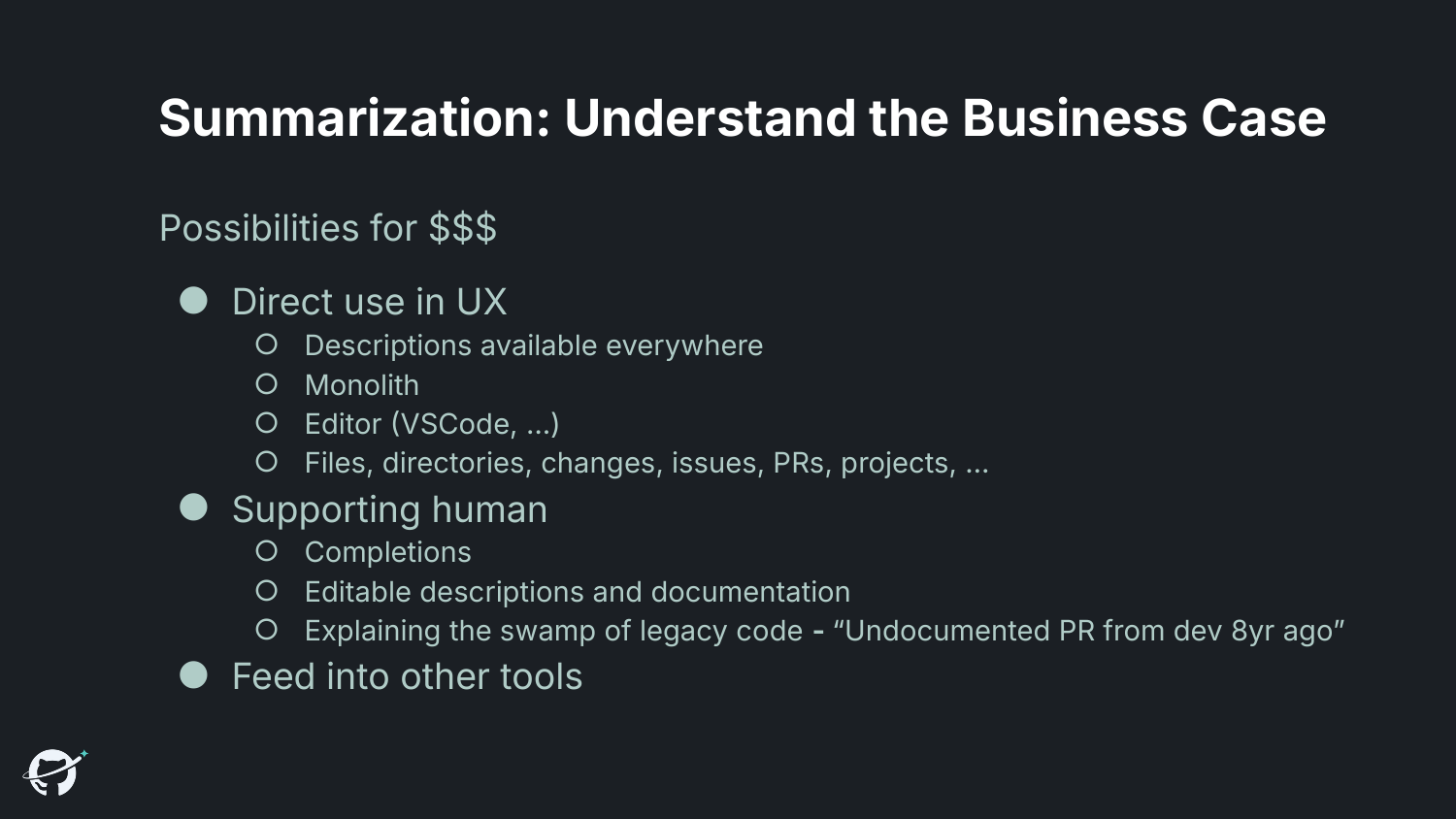

# Summarization: Understand the Business Case
Possibilities for $$$
Direct use in UX
Descriptions available everywhere
Monolith
Editor (VSCode, …)
Files, directories, changes, issues, PRs, projects, …
Supporting human
Completions
Editable descriptions and documentation
Explaining the swamp of legacy code - “Undocumented PR from dev 8yr ago”
Feed into other tools